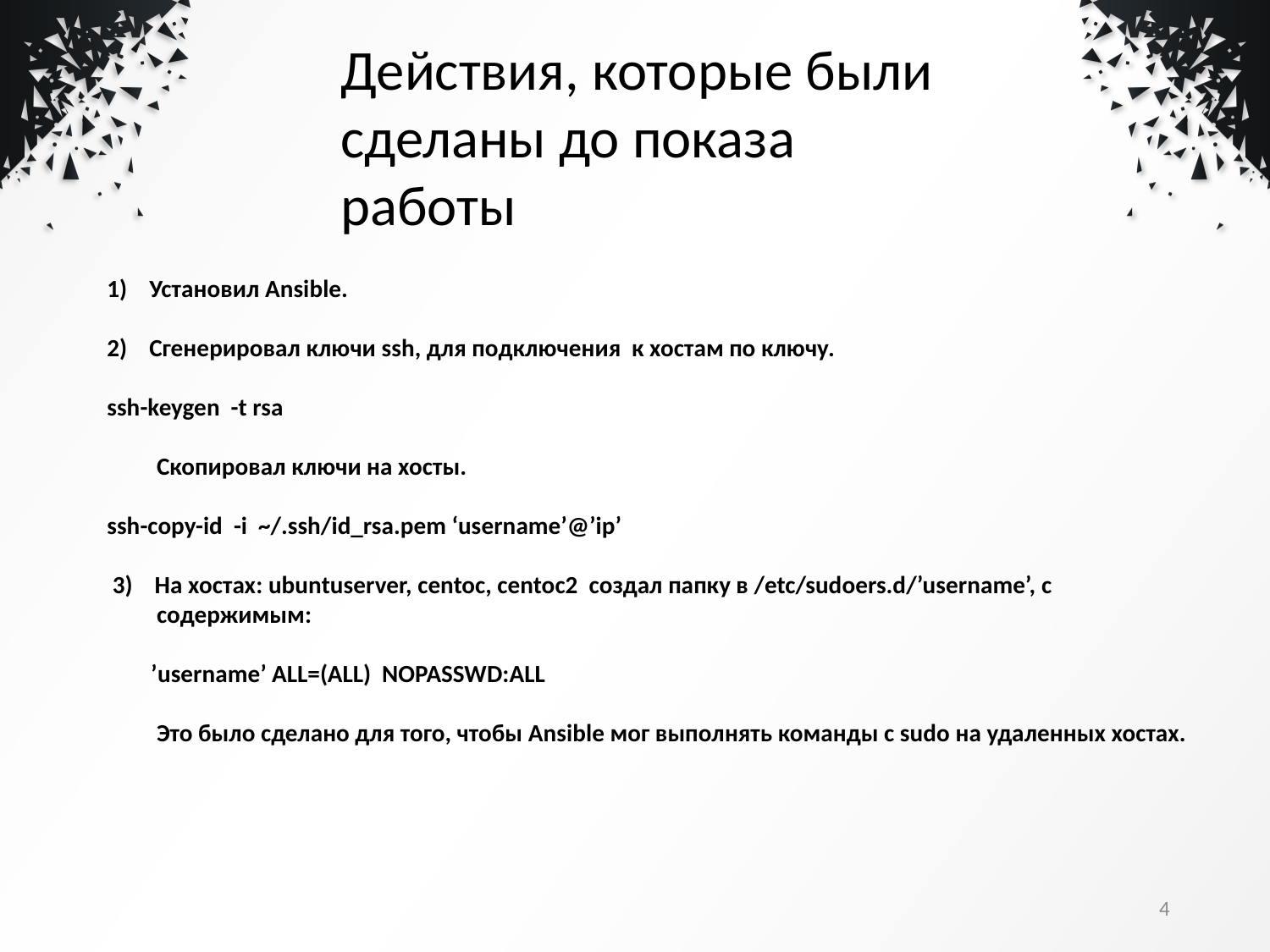

Действия, которые были сделаны до показа работы
1)    Установил Ansible.

2)    Сгенерировал ключи ssh, для подключения  к хостам по ключу.

ssh-keygen  -t rsa

         Скопировал ключи на хосты.

ssh-copy-id  -i  ~/.ssh/id_rsa.pem ‘username’@’ip’

 3)    На хостах: ubuntuserver, centoc, centoc2  создал папку в /etc/sudoers.d/’username’, с
         содержимым:

        ’username’ ALL=(ALL)  NOPASSWD:ALL

         Это было сделано для того, чтобы Ansible мог выполнять команды с sudo на удаленных хостах.

4